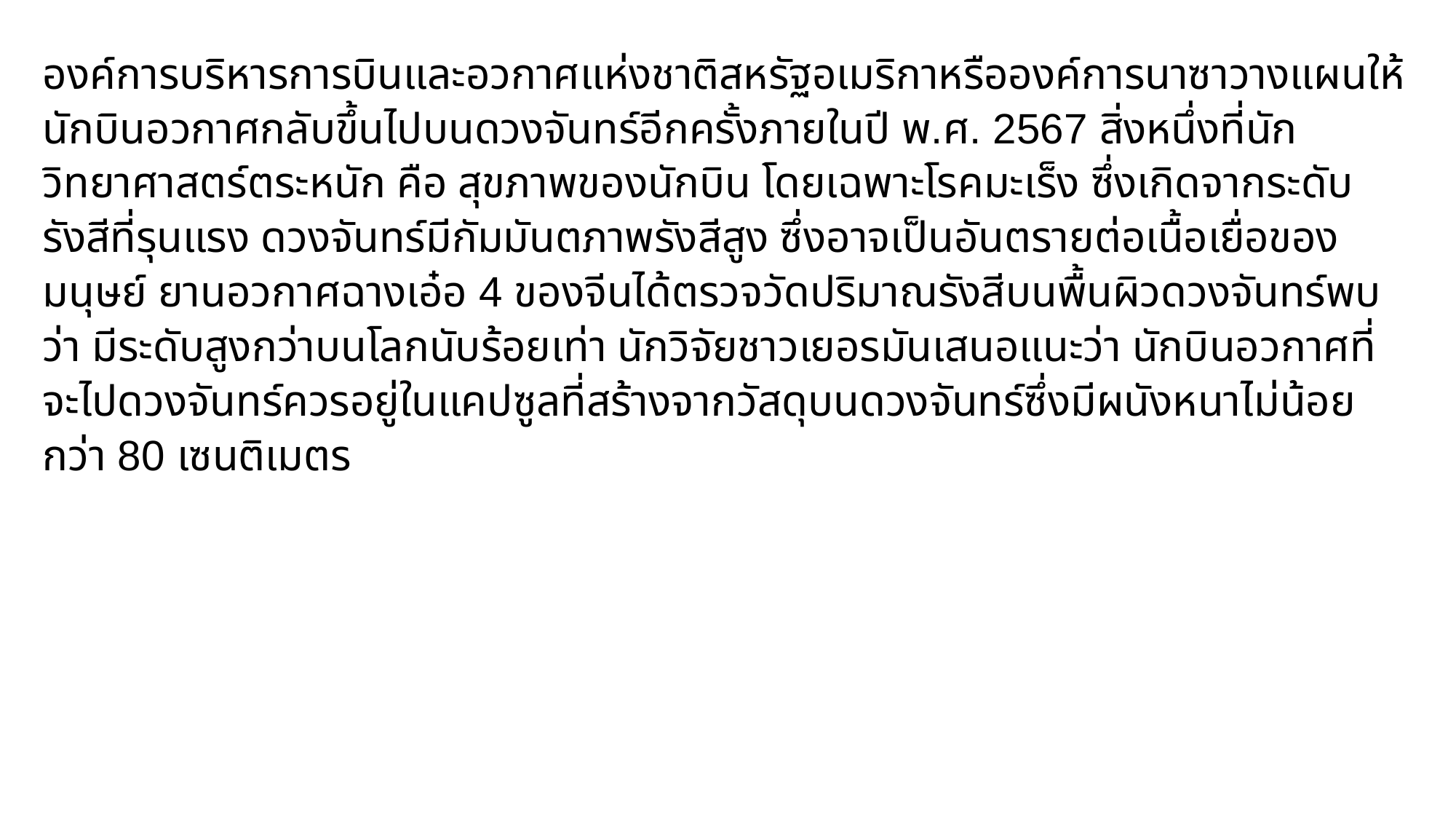

องค์การบริหารการบินและอวกาศแห่งชาติสหรัฐอเมริกาหรือองค์การนาซาวางแผนให้นักบินอวกาศกลับขึ้นไปบนดวงจันทร์อีกครั้งภายในปี พ.ศ. 2567 สิ่งหนึ่งที่นักวิทยาศาสตร์ตระหนัก คือ สุขภาพของนักบิน โดยเฉพาะโรคมะเร็ง ซึ่งเกิดจากระดับรังสีที่รุนแรง ดวงจันทร์มีกัมมันตภาพรังสีสูง ซึ่งอาจเป็นอันตรายต่อเนื้อเยื่อของมนุษย์ ยานอวกาศฉางเอ๋อ 4 ของจีนได้ตรวจวัดปริมาณรังสีบนพื้นผิวดวงจันทร์พบว่า มีระดับสูงกว่าบนโลกนับร้อยเท่า นักวิจัยชาวเยอรมันเสนอแนะว่า นักบินอวกาศที่จะไปดวงจันทร์ควรอยู่ในแคปซูลที่สร้างจากวัสดุบนดวงจันทร์ซึ่งมีผนังหนาไม่น้อยกว่า 80 เซนติเมตร